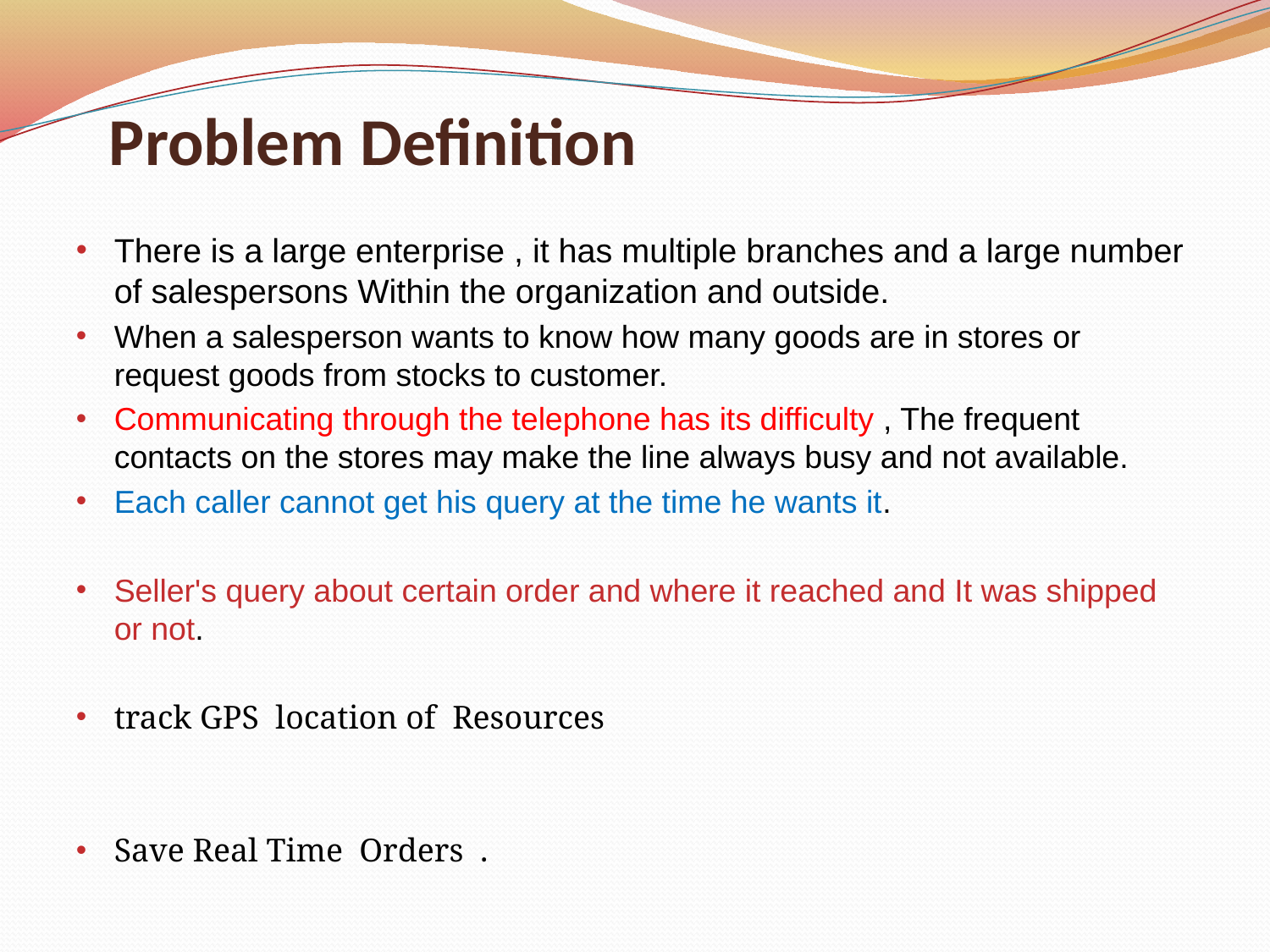

# Problem Definition

There is a large enterprise , it has multiple branches and a large number of salespersons Within the organization and outside.
When a salesperson wants to know how many goods are in stores or request goods from stocks to customer.
Communicating through the telephone has its difficulty , The frequent contacts on the stores may make the line always busy and not available.
Each caller cannot get his query at the time he wants it.

Seller's query about certain order and where it reached and It was shipped or not.

track GPS  location of  Resources

Save Real Time  Orders  .